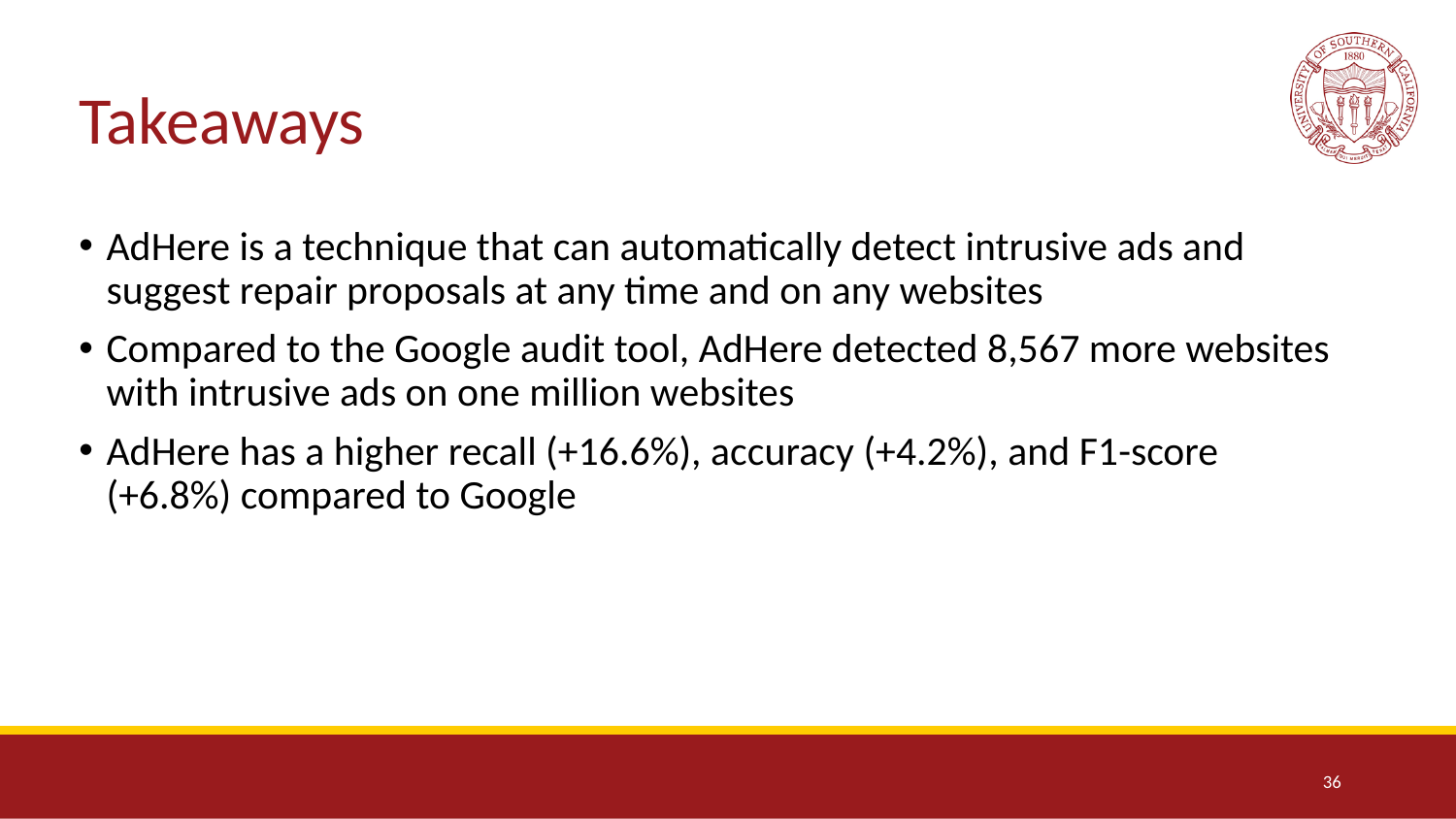

# Takeaways
AdHere is a technique that can automatically detect intrusive ads and suggest repair proposals at any time and on any websites
Compared to the Google audit tool, AdHere detected 8,567 more websites with intrusive ads on one million websites
AdHere has a higher recall (+16.6%), accuracy (+4.2%), and F1-score (+6.8%) compared to Google
36